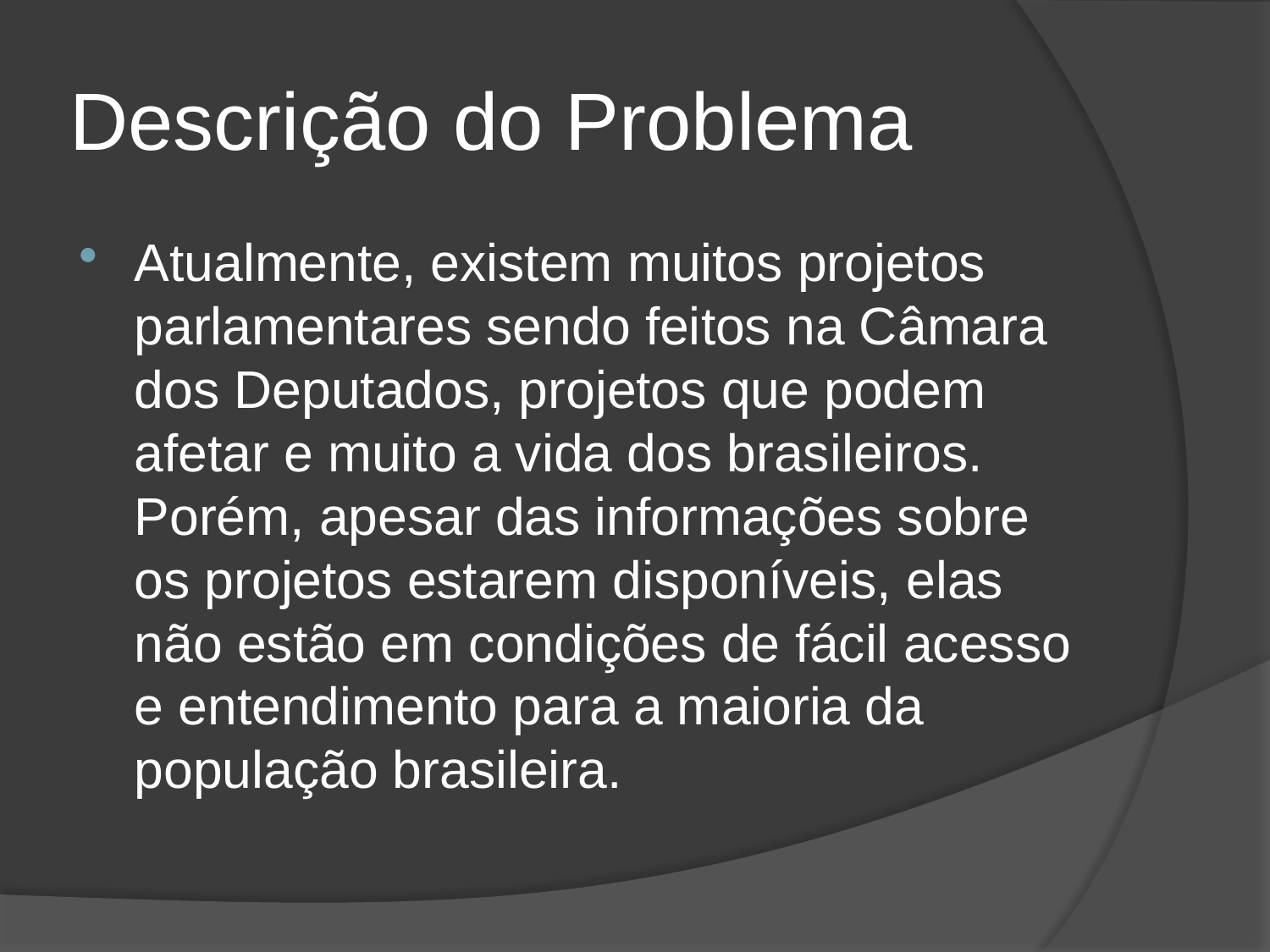

# Descrição do Problema
Atualmente, existem muitos projetos parlamentares sendo feitos na Câmara dos Deputados, projetos que podem afetar e muito a vida dos brasileiros. Porém, apesar das informações sobre os projetos estarem disponíveis, elas não estão em condições de fácil acesso e entendimento para a maioria da população brasileira.